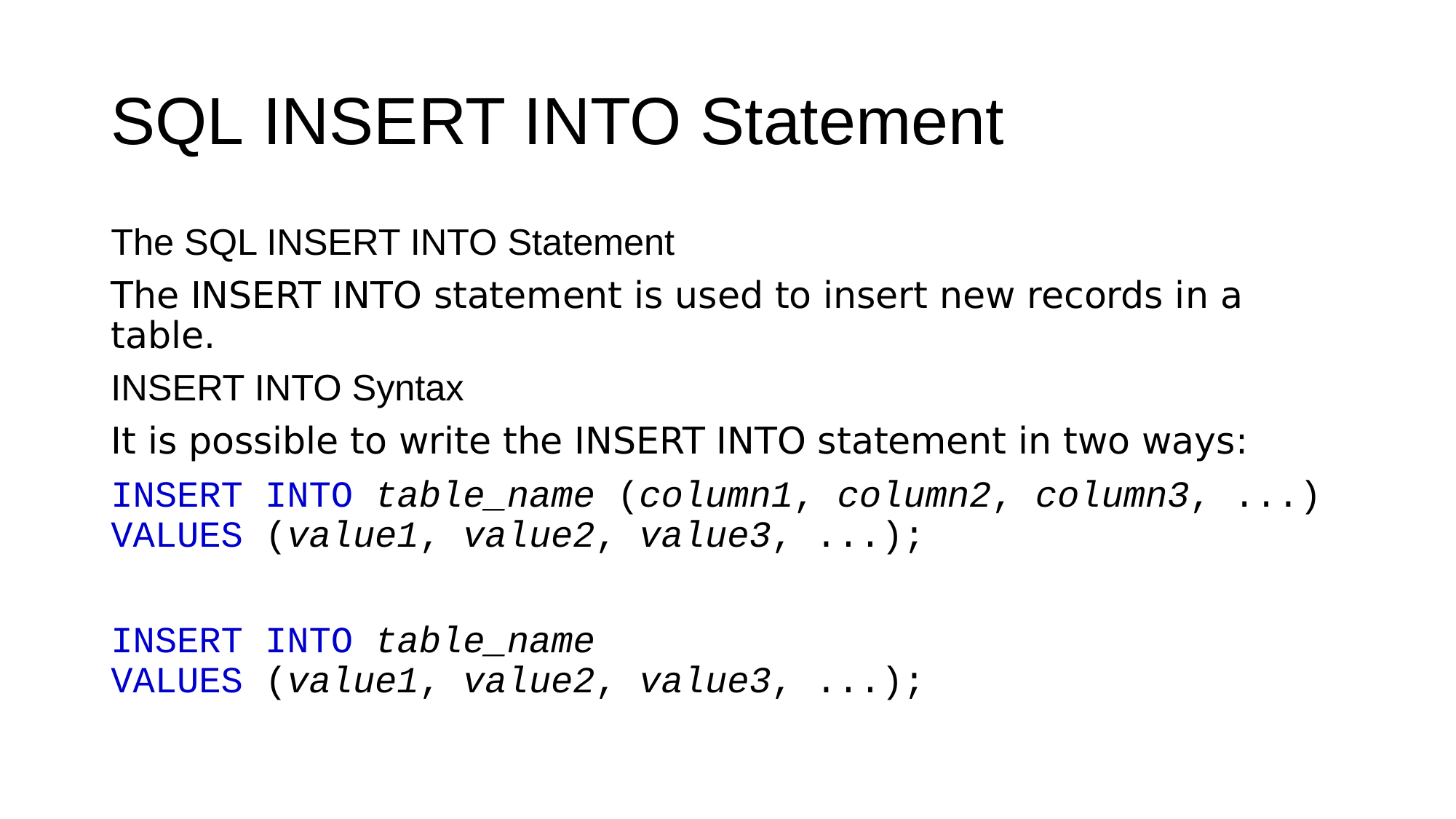

# SQL INSERT INTO Statement
The SQL INSERT INTO Statement
The INSERT INTO statement is used to insert new records in a table.
INSERT INTO Syntax
It is possible to write the INSERT INTO statement in two ways:
INSERT INTO table_name (column1, column2, column3, ...)
VALUES (value1, value2, value3, ...);

INSERT INTO table_name
VALUES (value1, value2, value3, ...);